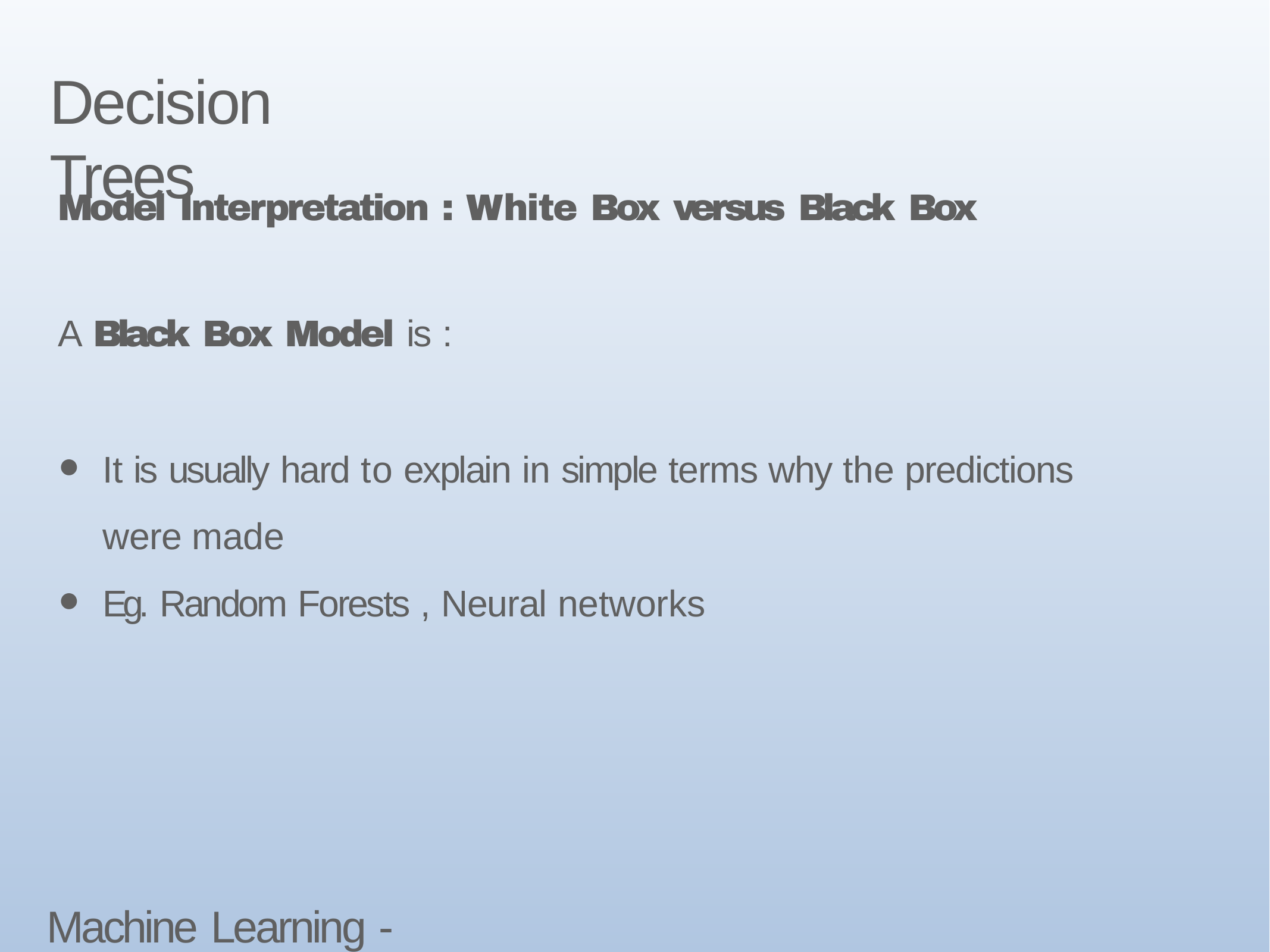

# Decision Trees
Model Interpretation : White Box versus Black Box

A Black Box Model is :

It is usually hard to explain in simple terms why the predictions were made
Eg. Random Forests , Neural networks
Machine Learning - Classfication